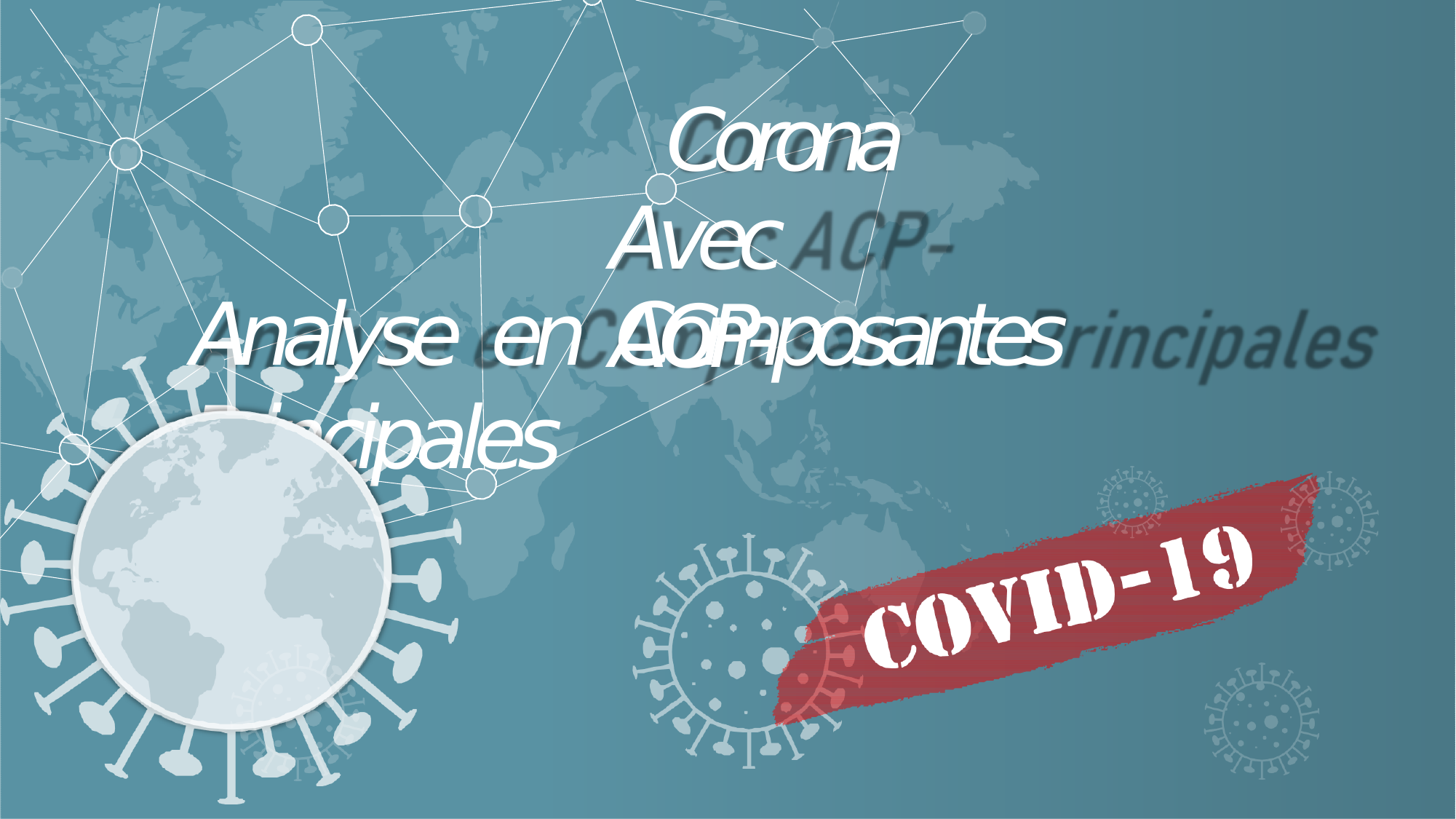

# Corona  Avec ACP-
Analyse en Composantes Principales